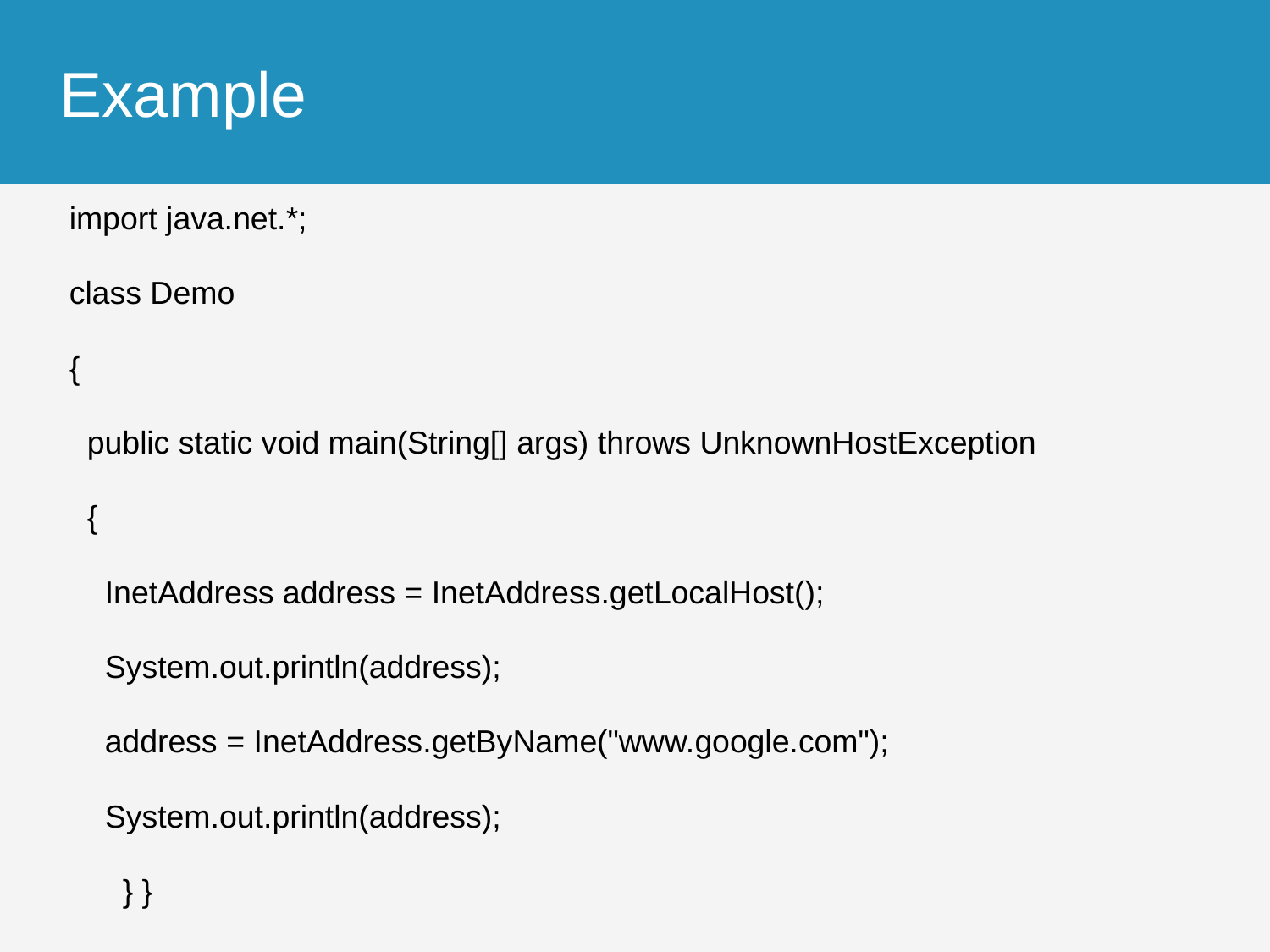

# Example
import java.net.*;
class Demo
{
  public static void main(String[] args) throws UnknownHostException
  {
    InetAddress address = InetAddress.getLocalHost();
    System.out.println(address);
    address = InetAddress.getByName("www.google.com");
    System.out.println(address);
      } }